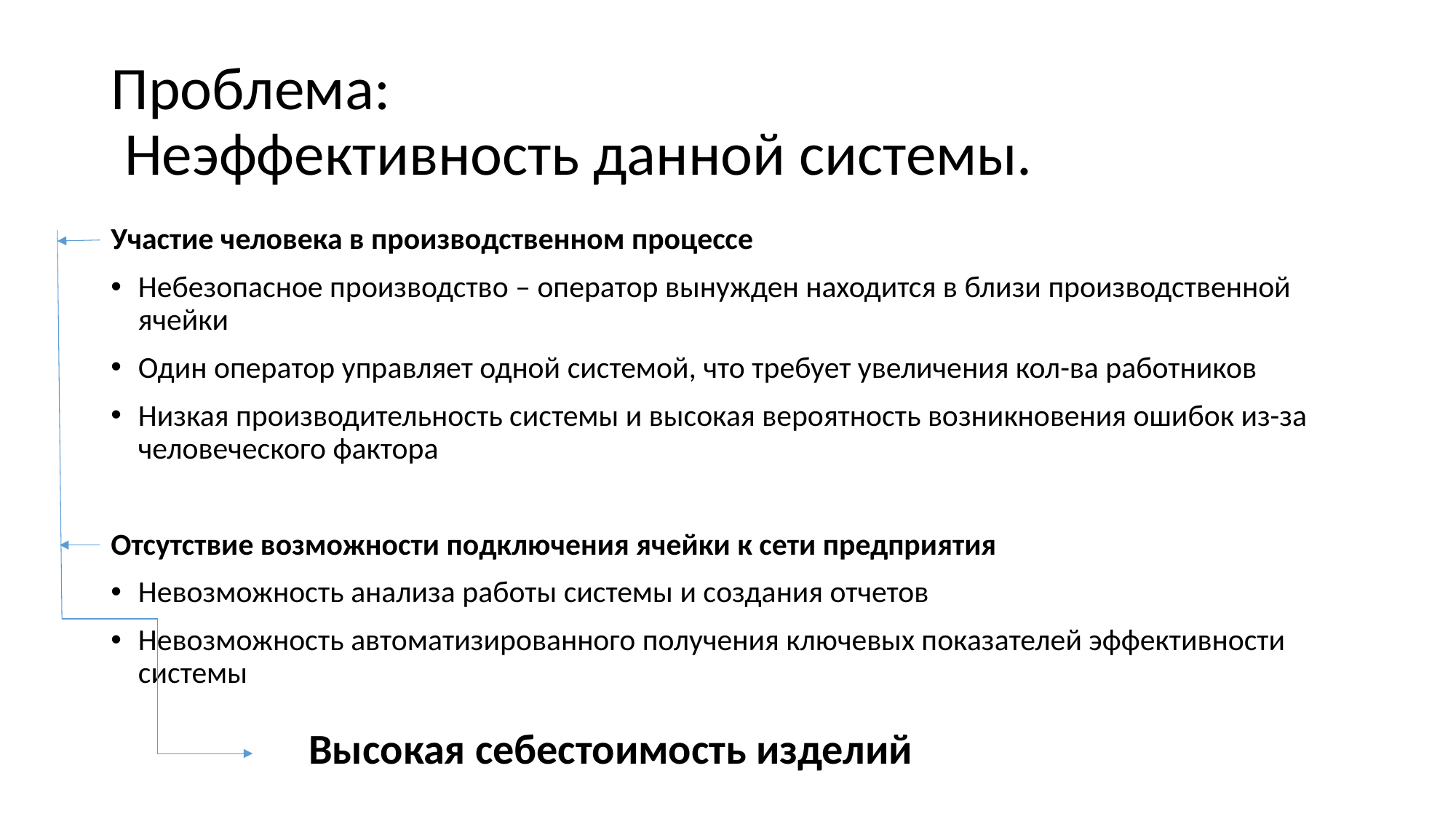

# Проблема: Неэффективность данной системы.
Участие человека в производственном процессе
Небезопасное производство – оператор вынужден находится в близи производственной ячейки
Один оператор управляет одной системой, что требует увеличения кол-ва работников
Низкая производительность системы и высокая вероятность возникновения ошибок из-за человеческого фактора

Отсутствие возможности подключения ячейки к сети предприятия
Невозможность анализа работы системы и создания отчетов
Невозможность автоматизированного получения ключевых показателей эффективности системы
Высокая себестоимость изделий